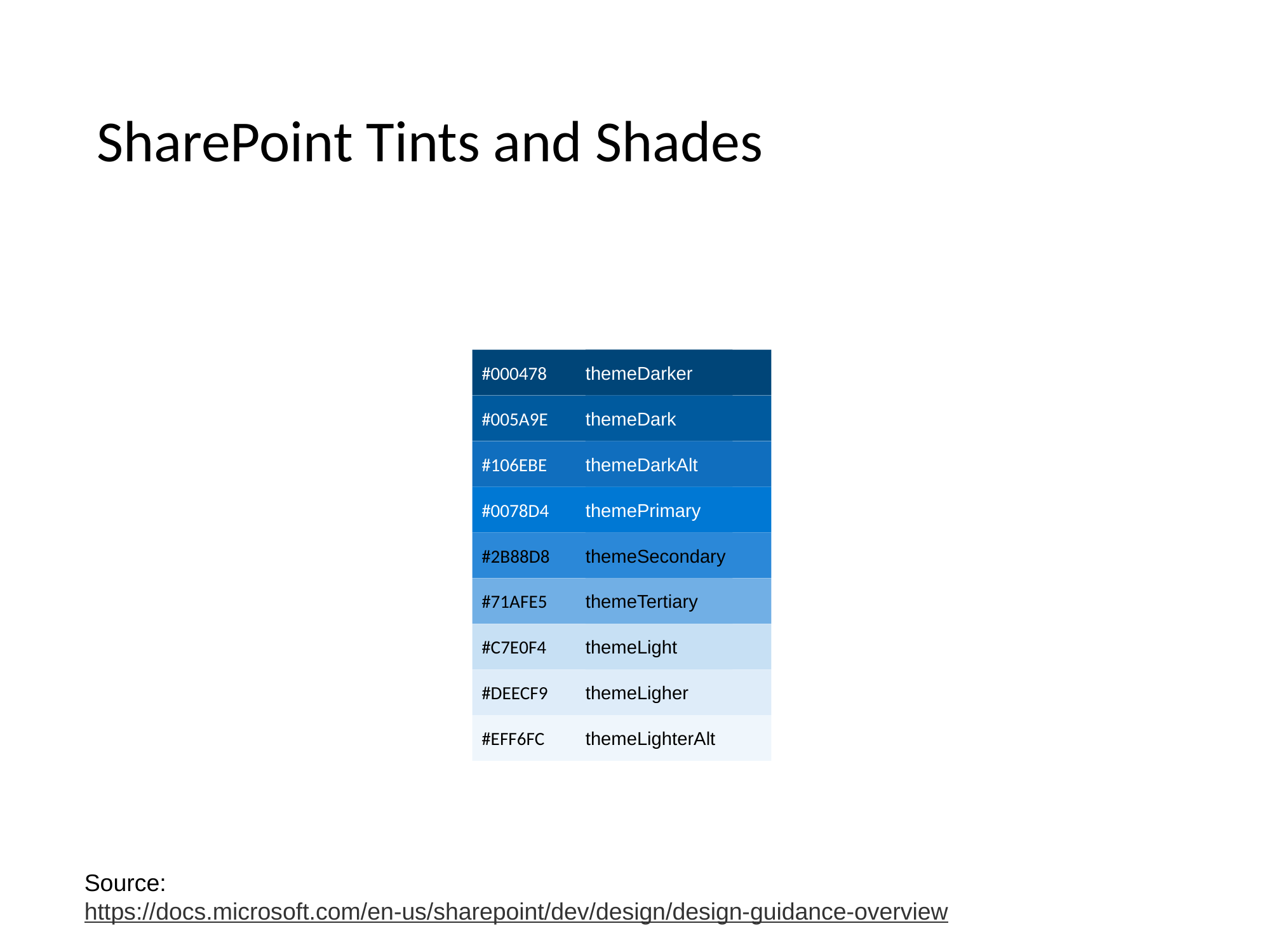

# SharePoint Tints and Shades
themeDarker
#000478
themeDark
#005A9E
themeDarkAlt
#106EBE
themePrimary
#0078D4
themeSecondary
#2B88D8
themeTertiary
#71AFE5
themeLight
#C7E0F4
themeLigher
#DEECF9
themeLighterAlt
#EFF6FC
Source:
https://docs.microsoft.com/en-us/sharepoint/dev/design/design-guidance-overview